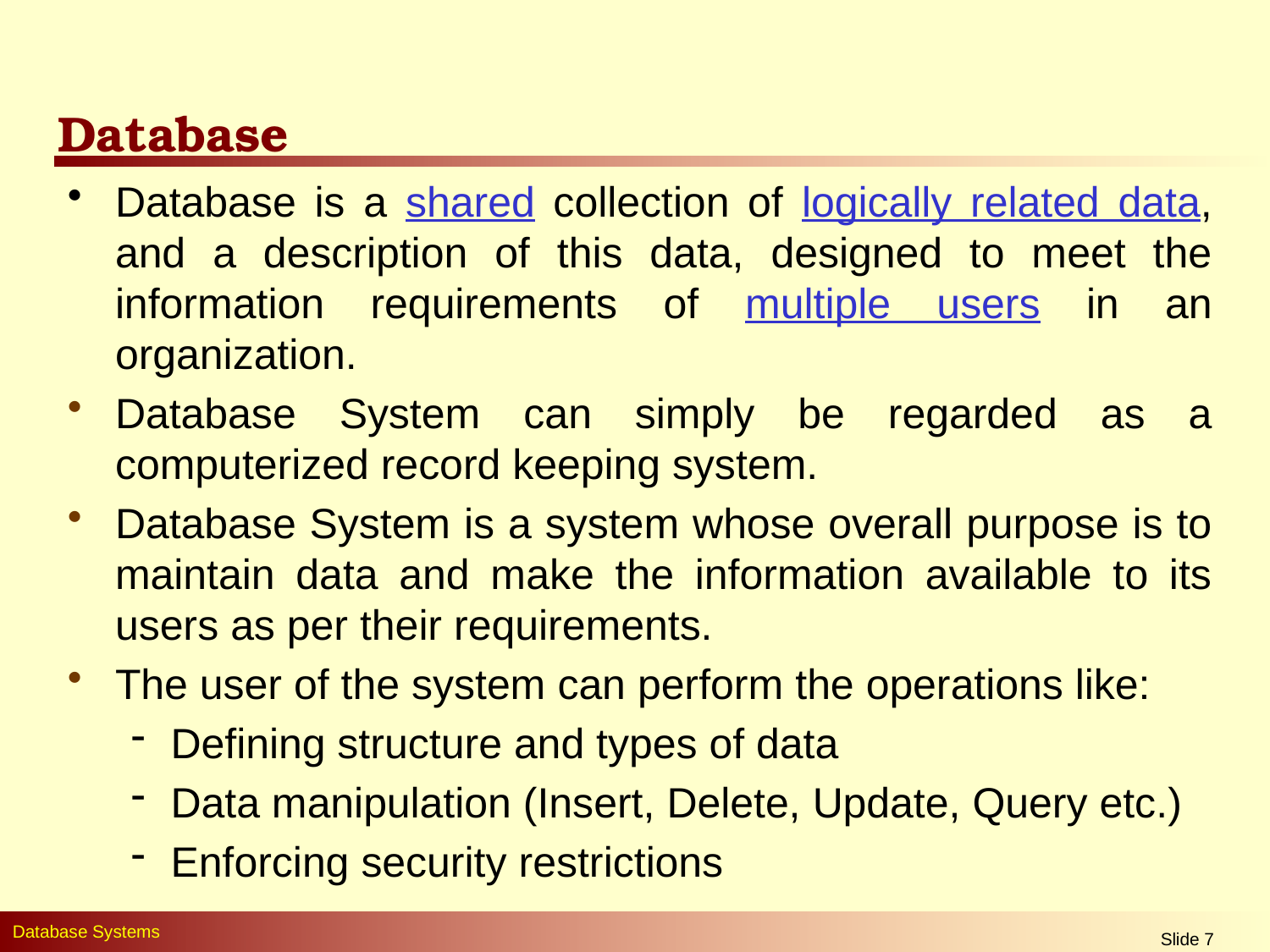

Database
Database is a shared collection of logically related data, and a description of this data, designed to meet the information requirements of multiple users in an organization.
Database System can simply be regarded as a computerized record keeping system.
Database System is a system whose overall purpose is to maintain data and make the information available to its users as per their requirements.
The user of the system can perform the operations like:
Defining structure and types of data
Data manipulation (Insert, Delete, Update, Query etc.)
Enforcing security restrictions